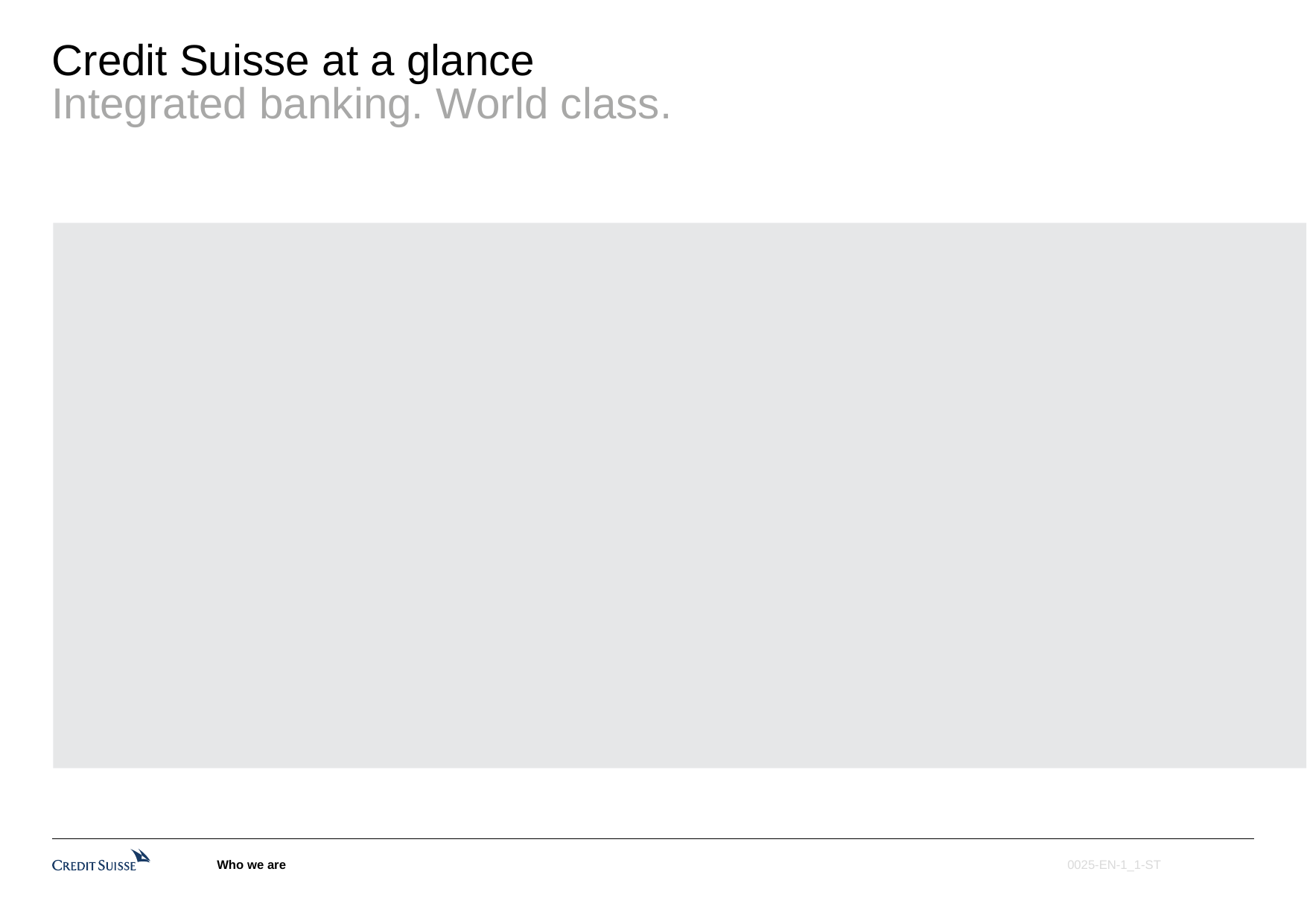

# Credit Suisse at a glance Integrated banking. World class.

Who we are
0025-EN-1_1-ST